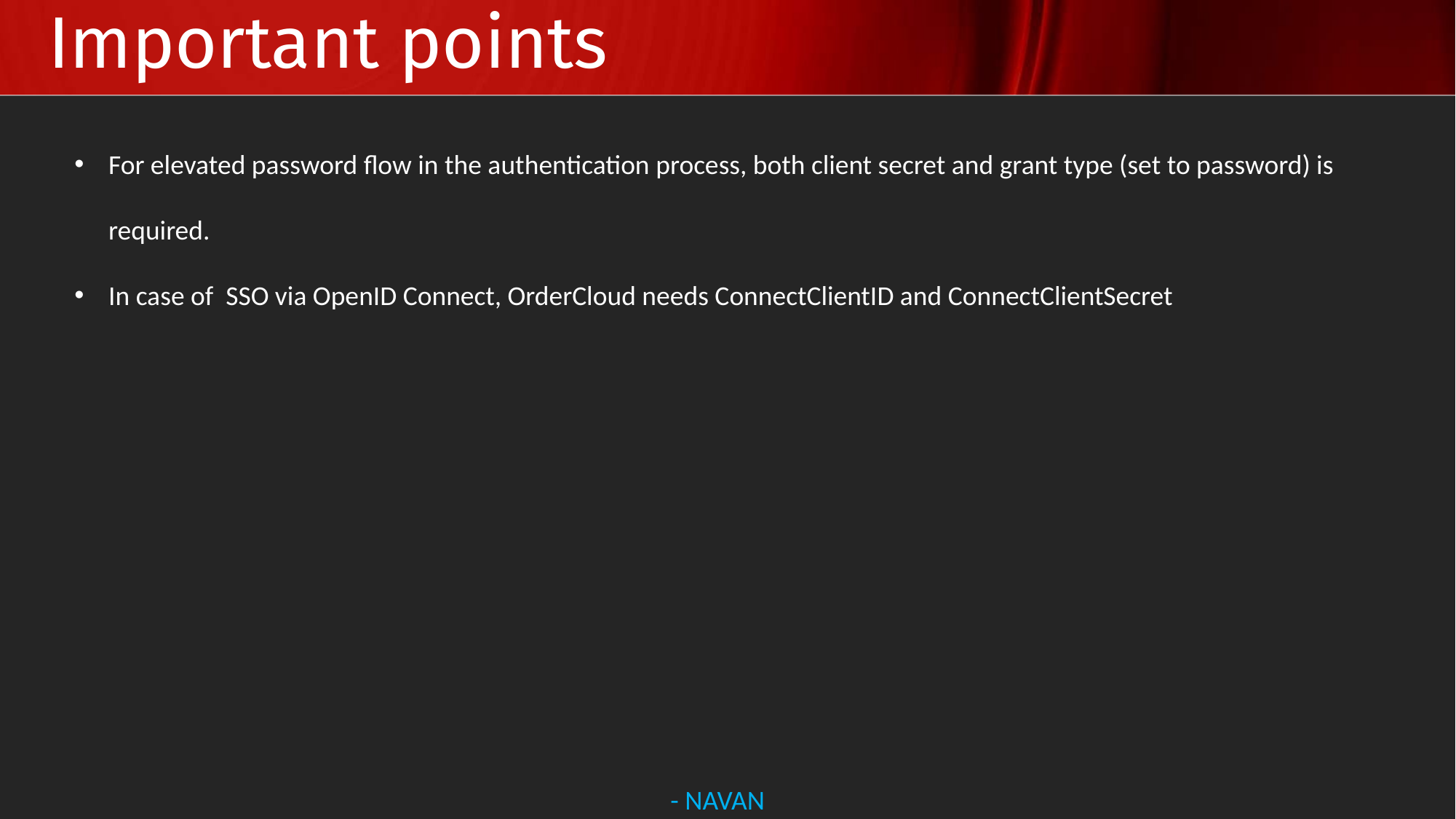

# Important points
For elevated password flow in the authentication process, both client secret and grant type (set to password) is required.
In case of  SSO via OpenID Connect, OrderCloud needs ConnectClientID and ConnectClientSecret
- NAVAN